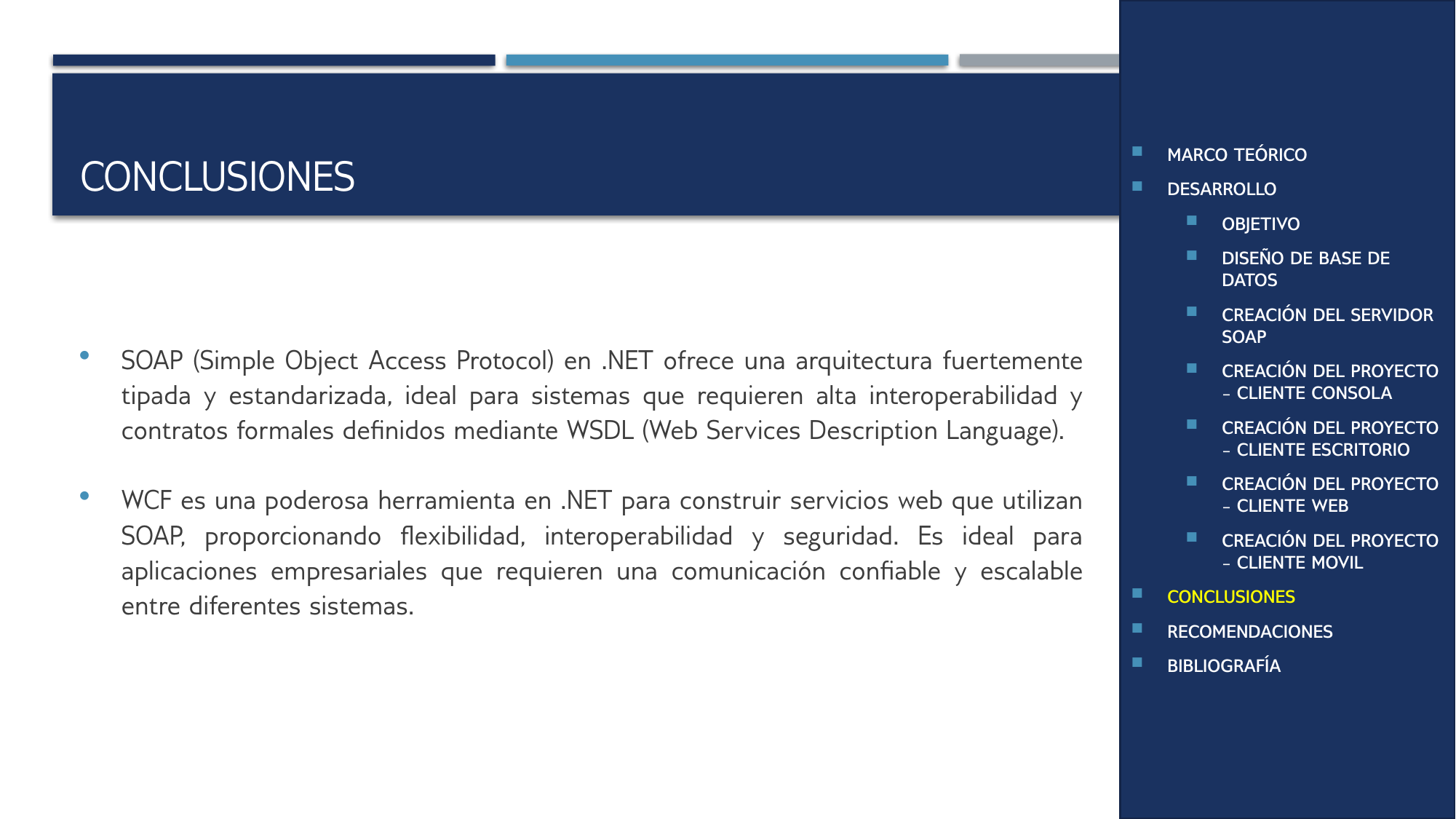

MARCO TEÓRICO
DESARROLLO
OBJETIVO
DISEÑO DE BASE DE DATOS
CREACIÓN DEL SERVIDOR SOAP
CREACIÓN DEL PROYECTO – CLIENTE CONSOLA
CREACIÓN DEL PROYECTO – CLIENTE ESCRITORIO
CREACIÓN DEL PROYECTO – CLIENTE WEB
CREACIÓN DEL PROYECTO – CLIENTE MOVIL
CONCLUSIONES
RECOMENDACIONES
BIBLIOGRAFÍA
# Conclusiones
SOAP (Simple Object Access Protocol) en .NET ofrece una arquitectura fuertemente tipada y estandarizada, ideal para sistemas que requieren alta interoperabilidad y contratos formales definidos mediante WSDL (Web Services Description Language).

WCF es una poderosa herramienta en .NET para construir servicios web que utilizan SOAP, proporcionando flexibilidad, interoperabilidad y seguridad. Es ideal para aplicaciones empresariales que requieren una comunicación confiable y escalable entre diferentes sistemas.